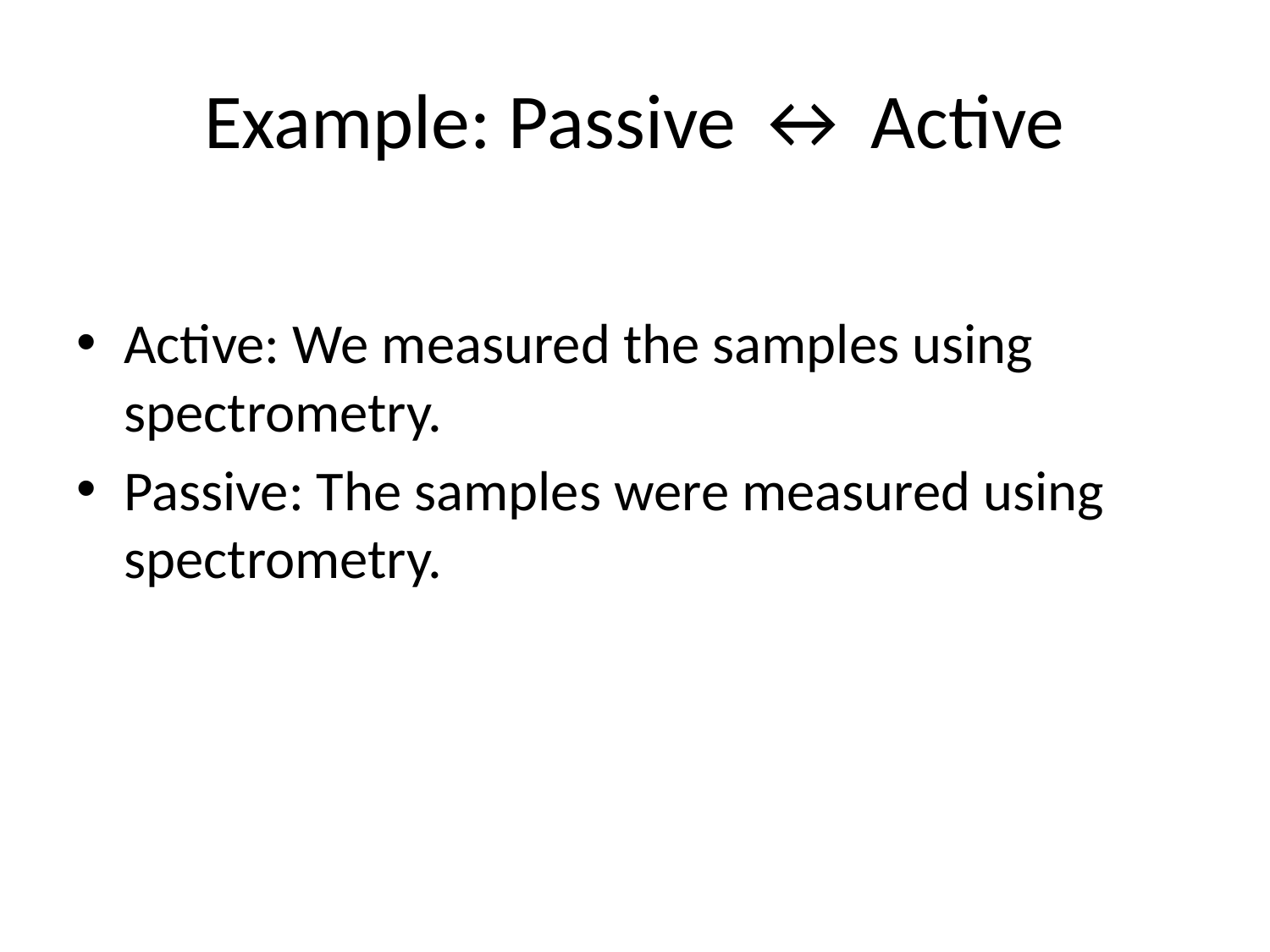

# Example: Passive ↔ Active

Active: We measured the samples using spectrometry.
Passive: The samples were measured using spectrometry.